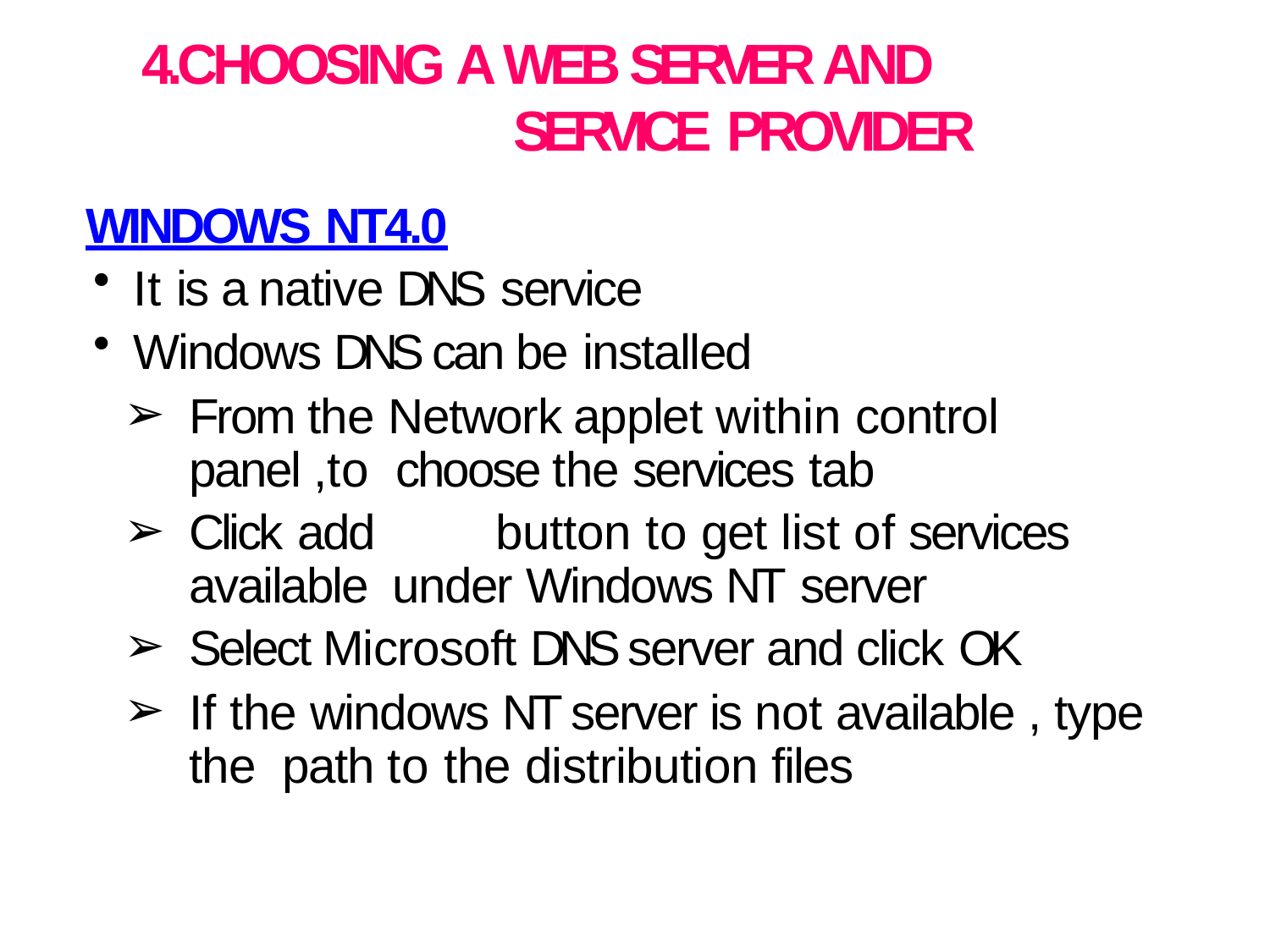

# 4.CHOOSING A WEB SERVER AND SERVICE  PROVIDER
WINDOWS NT4.0
It is a native DNS service
Windows DNS can be installed
From the Network applet within control panel ,to  choose the services tab
Click add	button to get list of services available  under Windows NT server
Select Microsoft DNS server and click OK
If the windows NT server is not available , type the  path to the distribution files